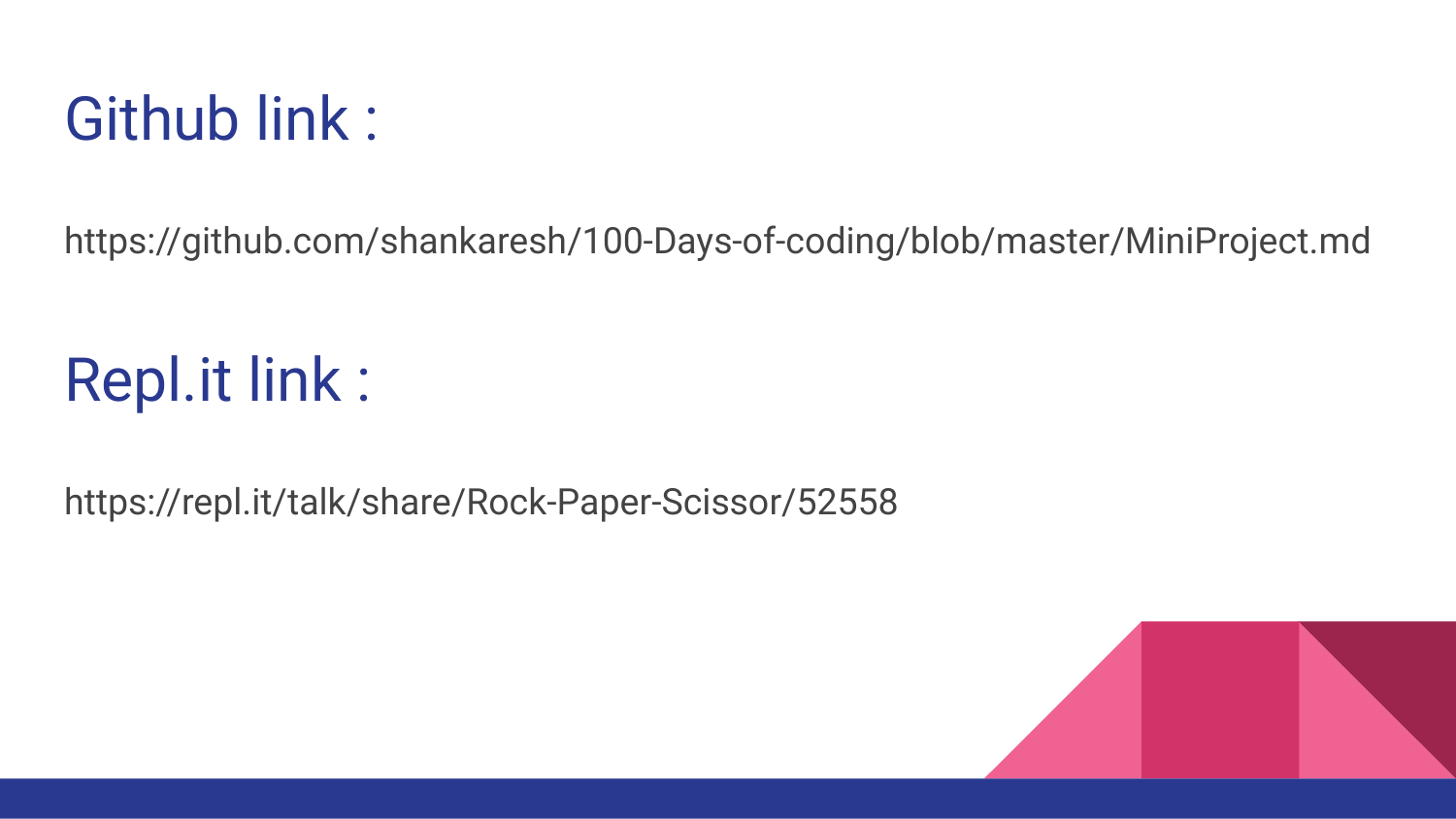

# Github link :
https://github.com/shankaresh/100-Days-of-coding/blob/master/MiniProject.md
Repl.it link :
https://repl.it/talk/share/Rock-Paper-Scissor/52558